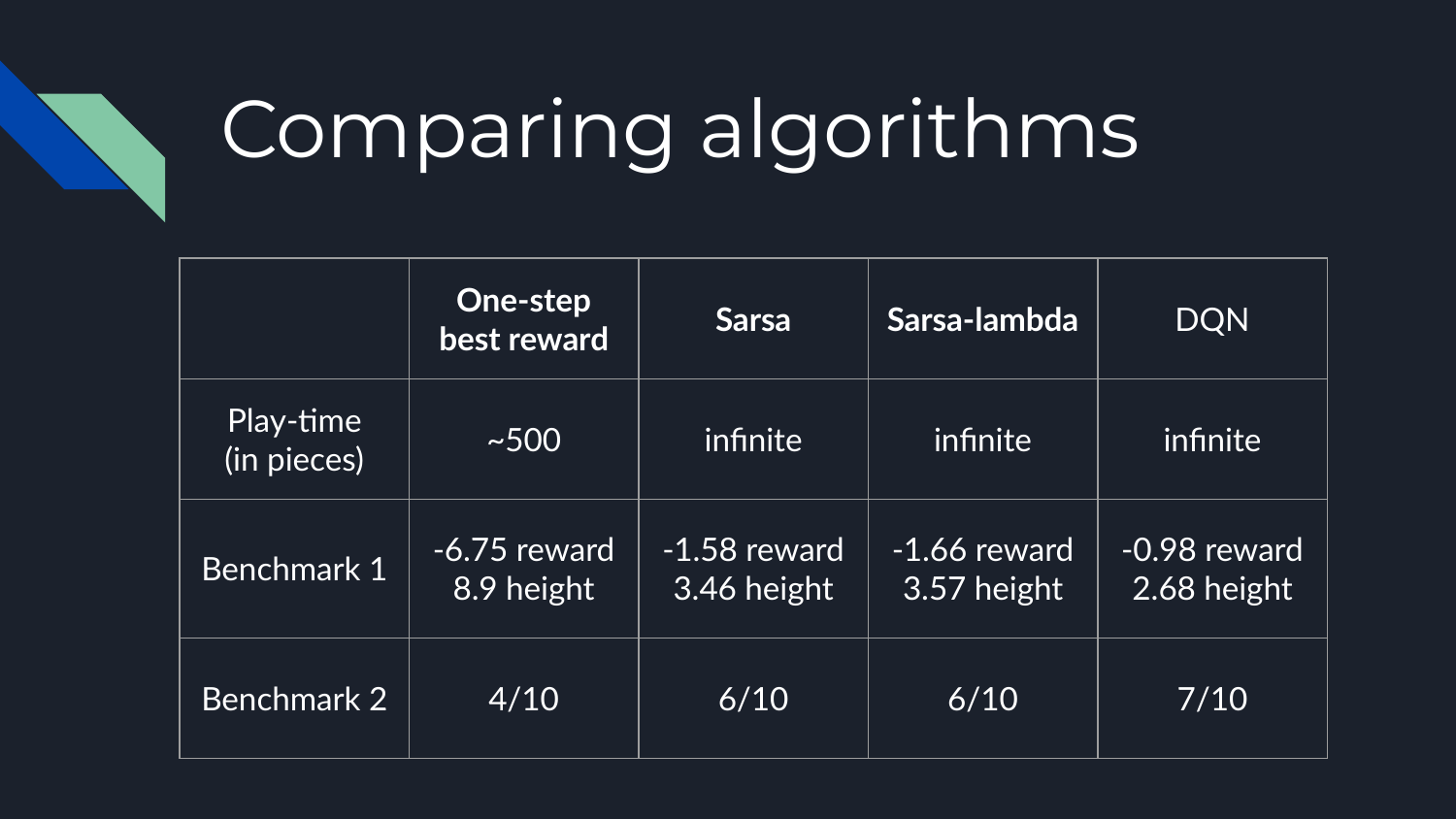

# Comparing algorithms
|  | One-step best reward | Sarsa | Sarsa-lambda | DQN |
| --- | --- | --- | --- | --- |
| Play-time (in pieces) | ~500 | infinite | infinite | infinite |
| Benchmark 1 | -6.75 reward 8.9 height | -1.58 reward 3.46 height | -1.66 reward 3.57 height | -0.98 reward 2.68 height |
| Benchmark 2 | 4/10 | 6/10 | 6/10 | 7/10 |